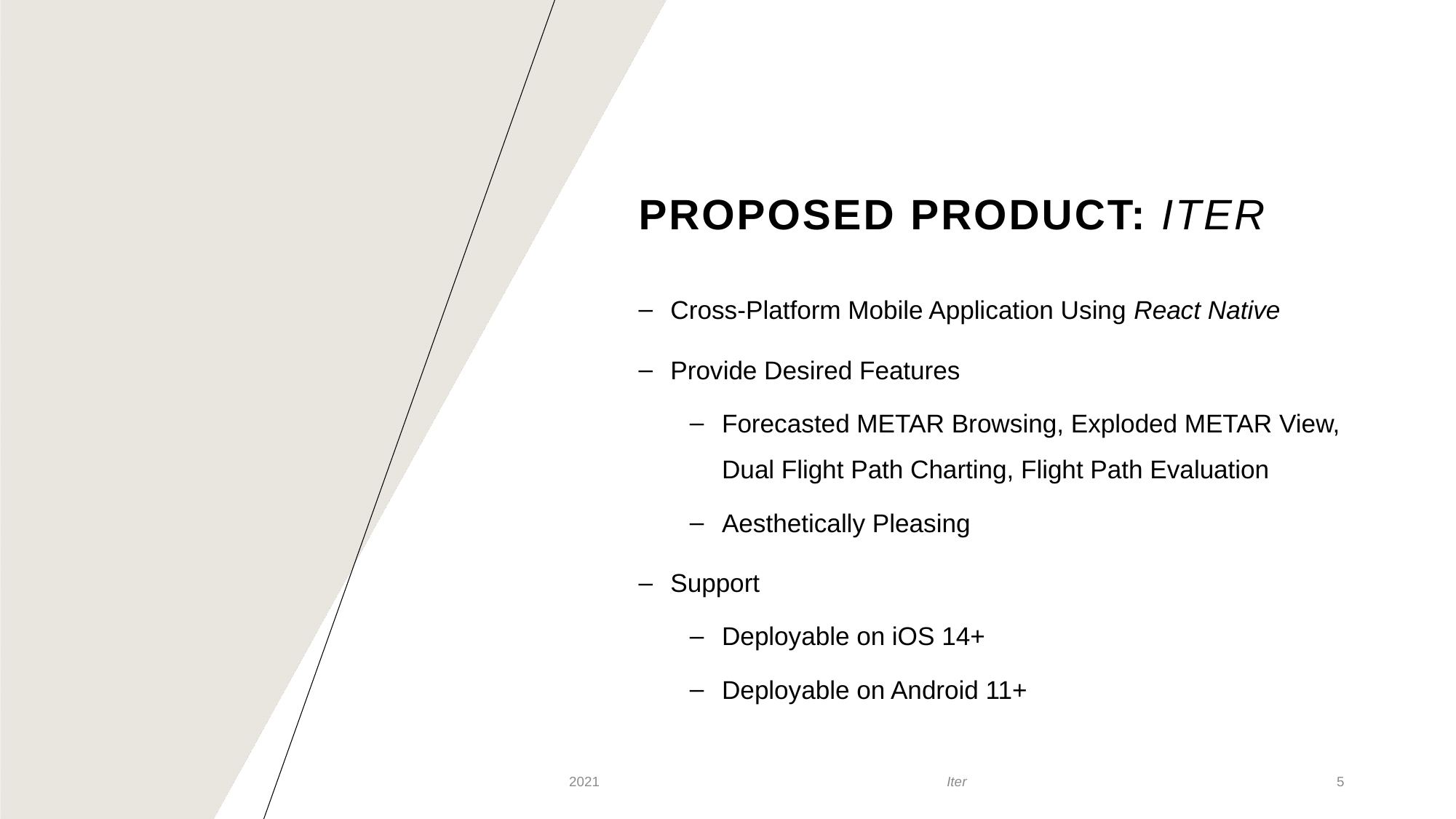

# Proposed Product: Iter
Cross-Platform Mobile Application Using React Native
Provide Desired Features
Forecasted METAR Browsing, Exploded METAR View, Dual Flight Path Charting, Flight Path Evaluation
Aesthetically Pleasing
Support
Deployable on iOS 14+
Deployable on Android 11+

2021
Iter
5